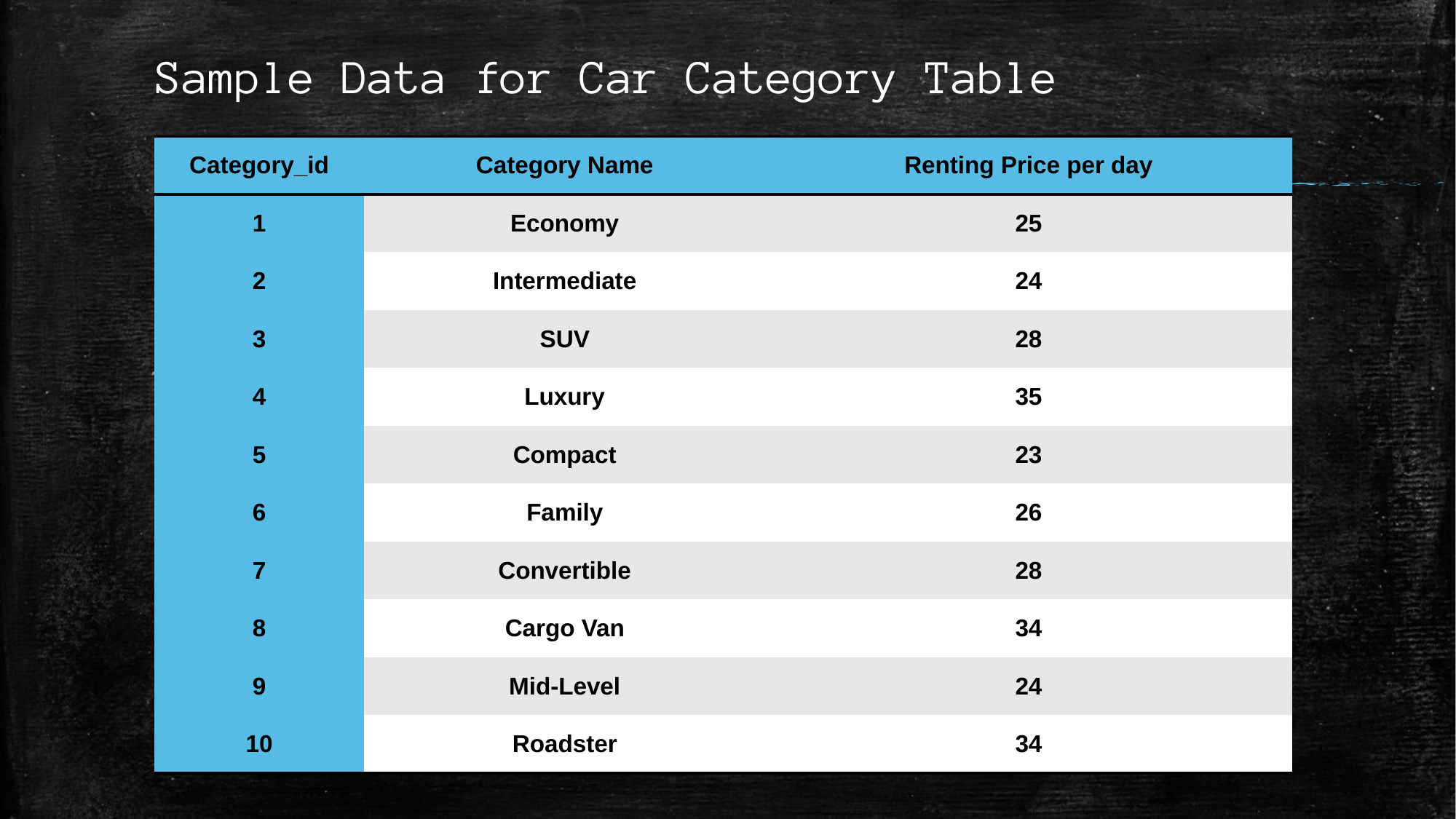

# Sample Data for Car Category Table
| Category\_id | Category Name | Renting Price per day |
| --- | --- | --- |
| 1 | Economy | 25 |
| 2 | Intermediate | 24 |
| 3 | SUV | 28 |
| 4 | Luxury | 35 |
| 5 | Compact | 23 |
| 6 | Family | 26 |
| 7 | Convertible | 28 |
| 8 | Cargo Van | 34 |
| 9 | Mid-Level | 24 |
| 10 | Roadster | 34 |